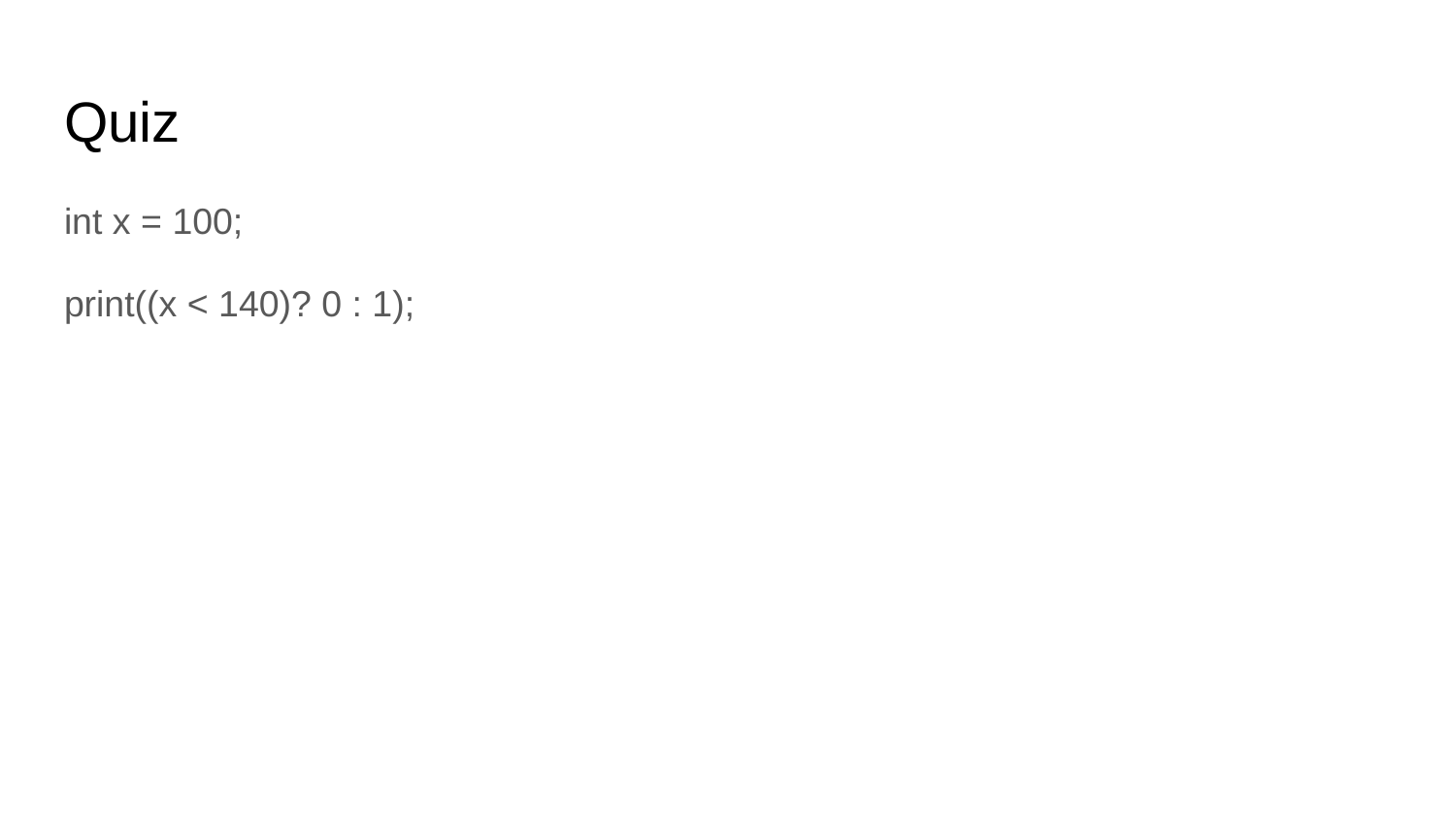

# Quiz
int x = 100;
print((x < 140)? 0 : 1);